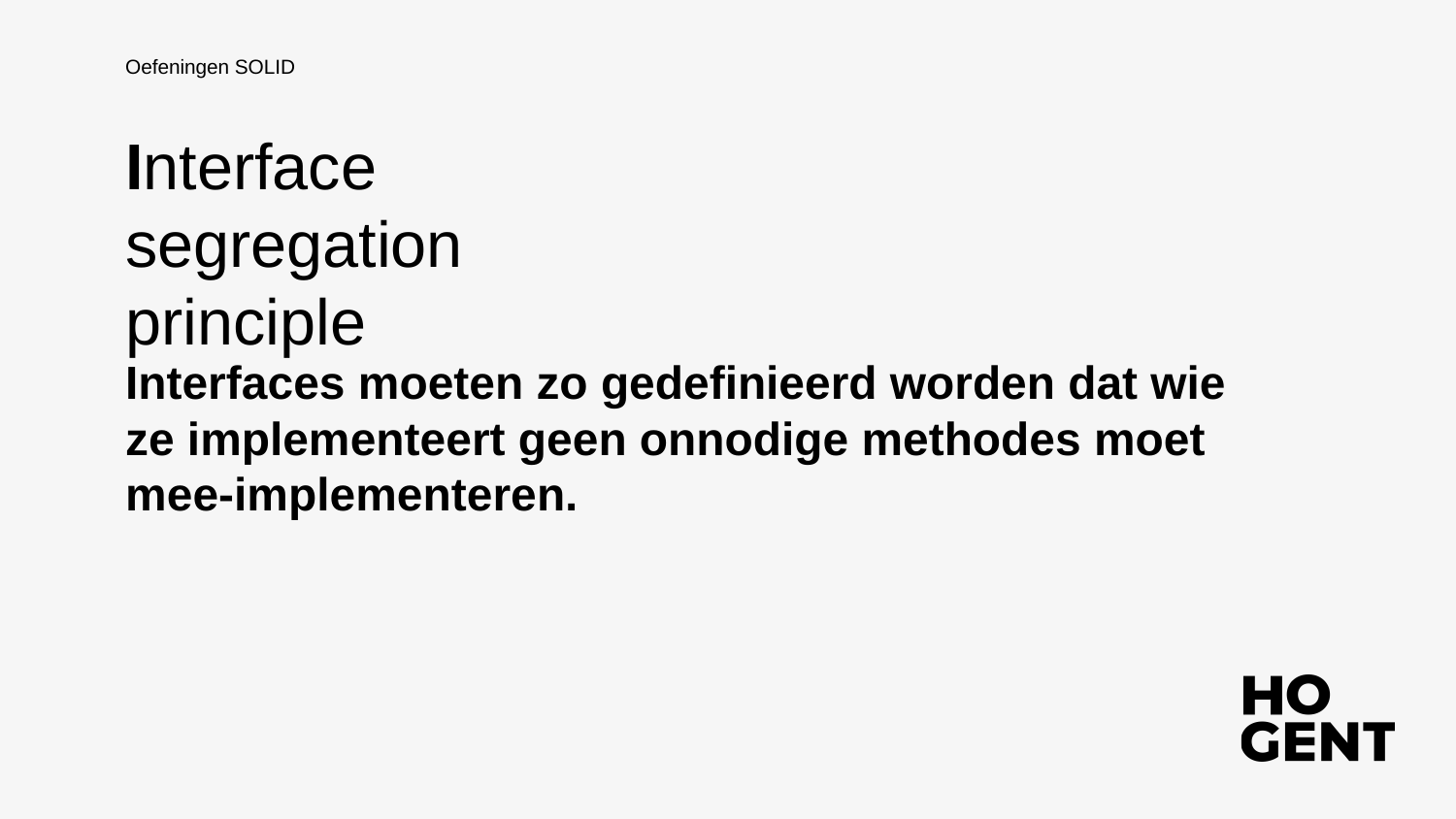

Oefeningen SOLID
# Interface segregation principle
Interfaces moeten zo gedefinieerd worden dat wie ze implementeert geen onnodige methodes moet mee-implementeren.